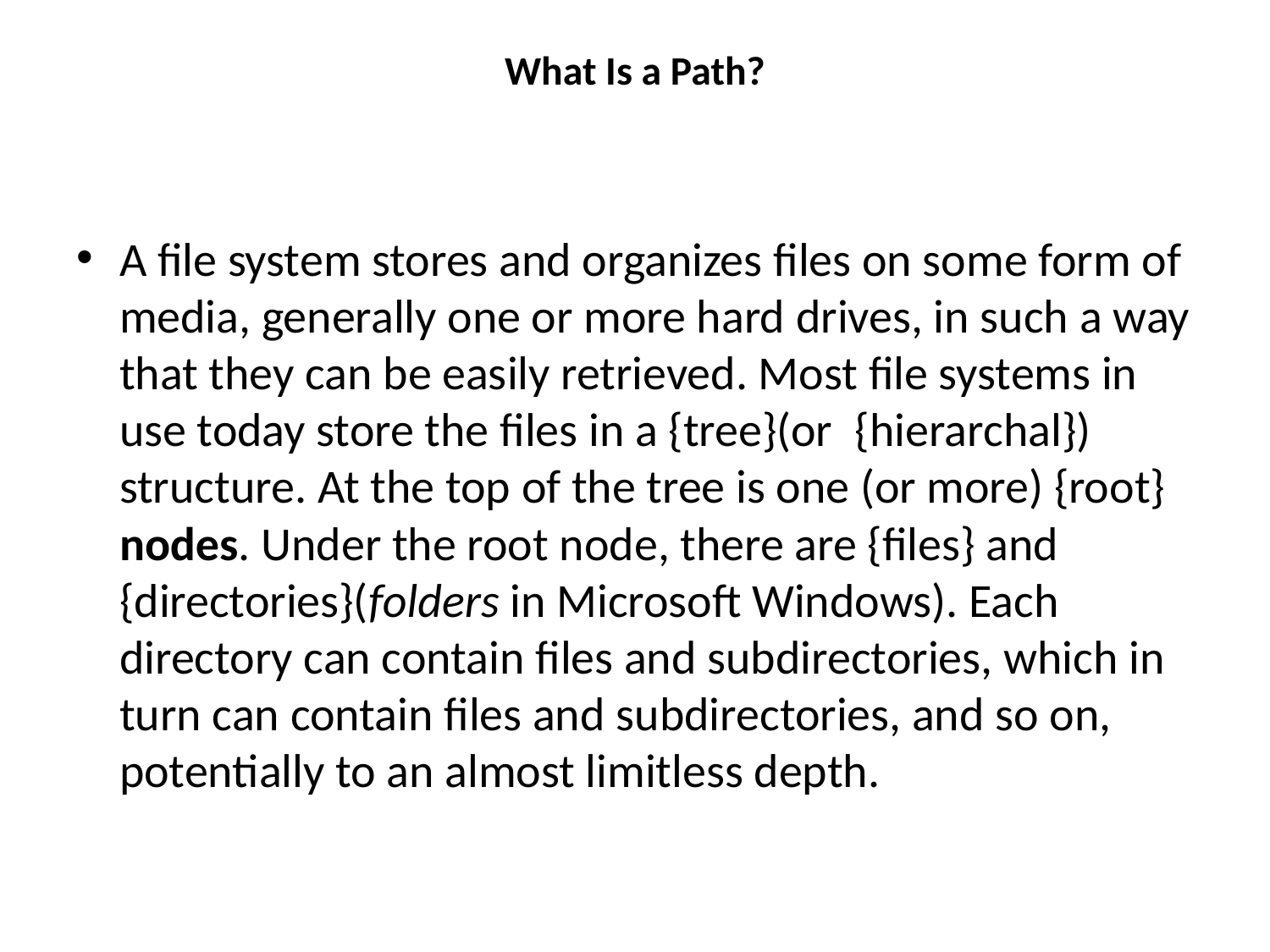

# What Is a Path?
A file system stores and organizes files on some form of media, generally one or more hard drives, in such a way that they can be easily retrieved. Most file systems in use today store the files in a {tree}(or  {hierarchal}) structure. At the top of the tree is one (or more) {root} nodes. Under the root node, there are {files} and {directories}(folders in Microsoft Windows). Each directory can contain files and subdirectories, which in turn can contain files and subdirectories, and so on, potentially to an almost limitless depth.